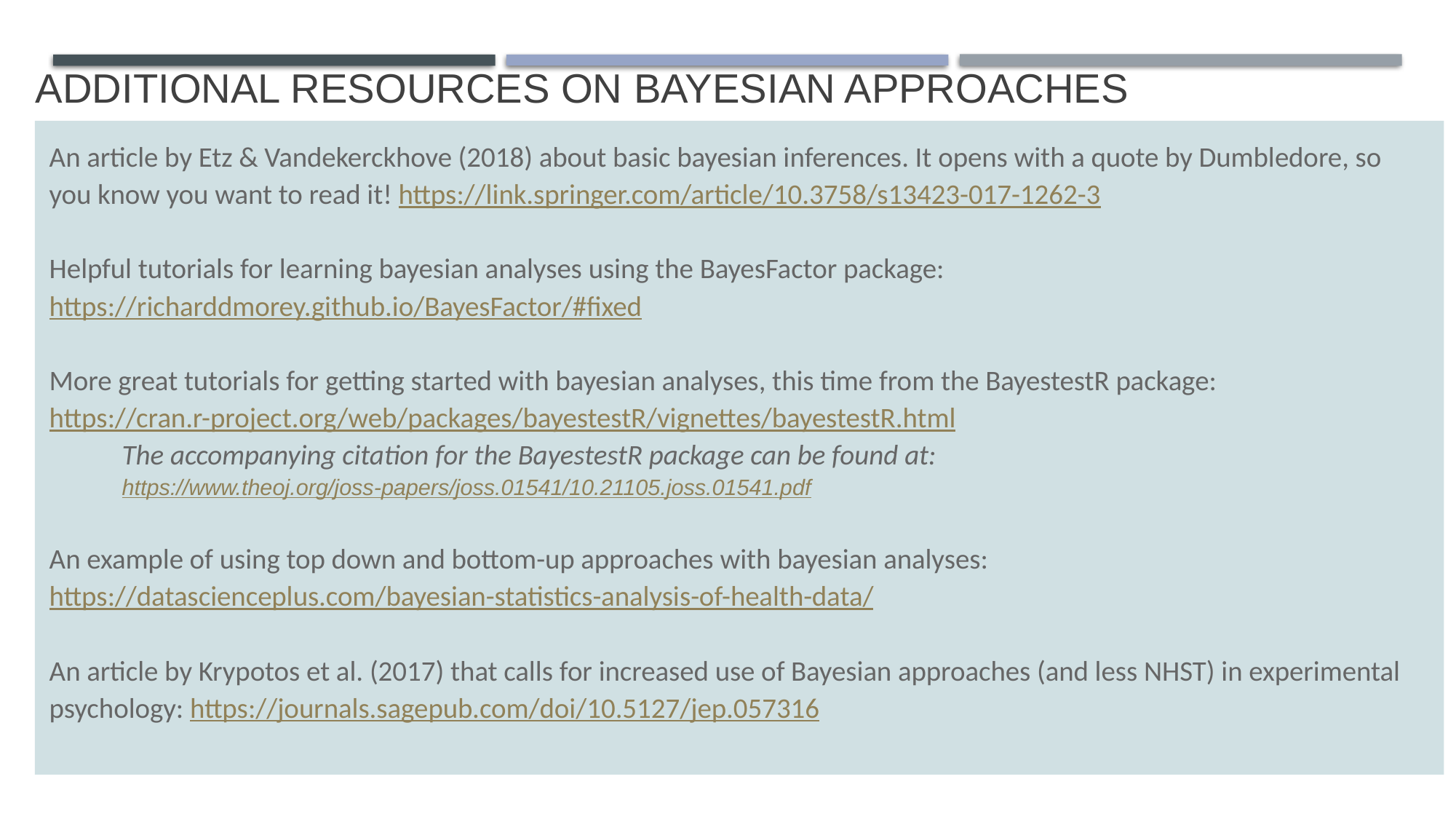

# Additional resources on bayesian approaches
An article by Etz & Vandekerckhove (2018) about basic bayesian inferences. It opens with a quote by Dumbledore, so you know you want to read it! https://link.springer.com/article/10.3758/s13423-017-1262-3

Helpful tutorials for learning bayesian analyses using the BayesFactor package: https://richarddmorey.github.io/BayesFactor/#fixed

More great tutorials for getting started with bayesian analyses, this time from the BayestestR package: https://cran.r-project.org/web/packages/bayestestR/vignettes/bayestestR.html
The accompanying citation for the BayestestR package can be found at: https://www.theoj.org/joss-papers/joss.01541/10.21105.joss.01541.pdf

An example of using top down and bottom-up approaches with bayesian analyses: https://datascienceplus.com/bayesian-statistics-analysis-of-health-data/

An article by Krypotos et al. (2017) that calls for increased use of Bayesian approaches (and less NHST) in experimental psychology: https://journals.sagepub.com/doi/10.5127/jep.057316